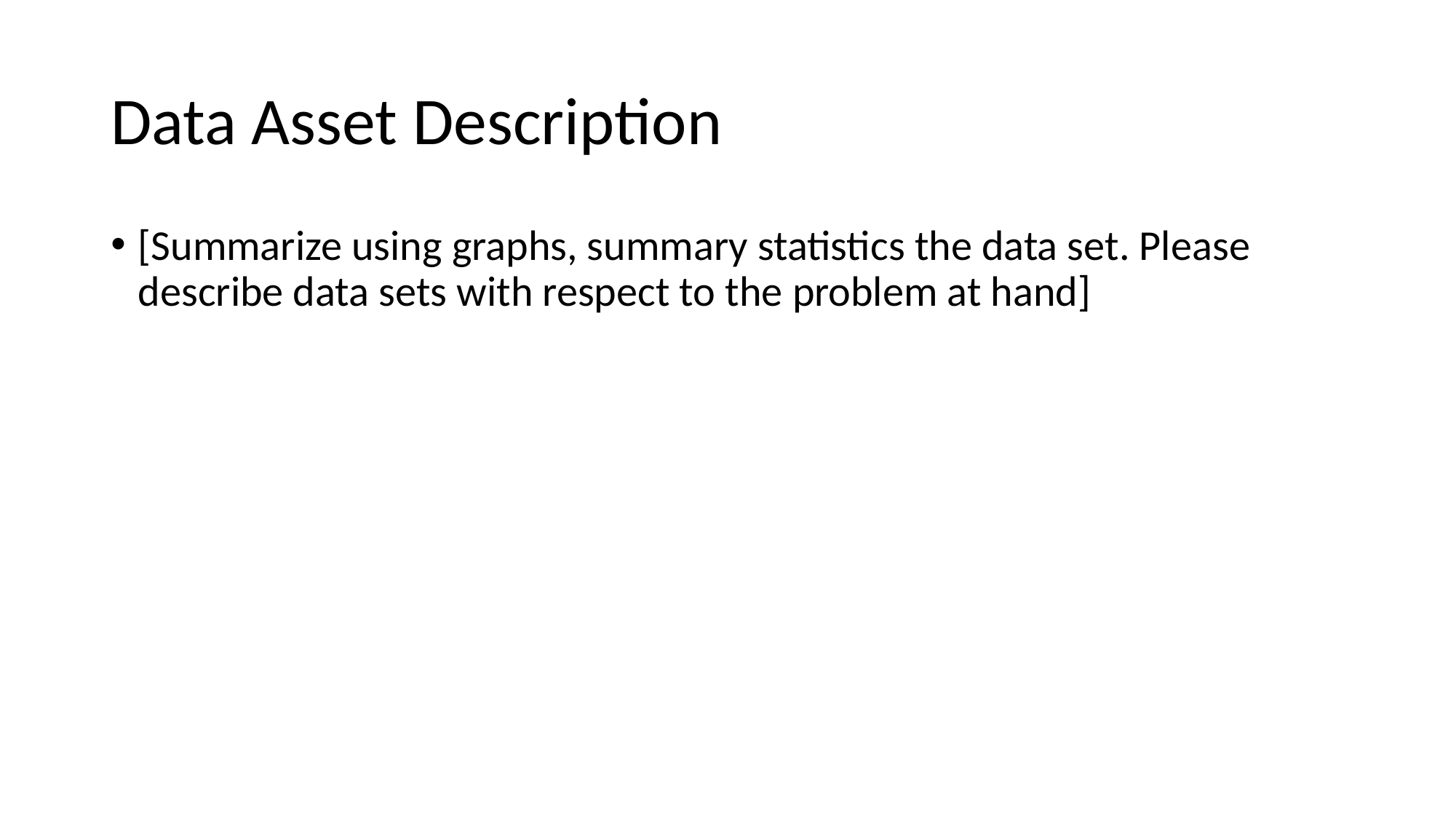

# Data Asset Description
[Summarize using graphs, summary statistics the data set. Please describe data sets with respect to the problem at hand]